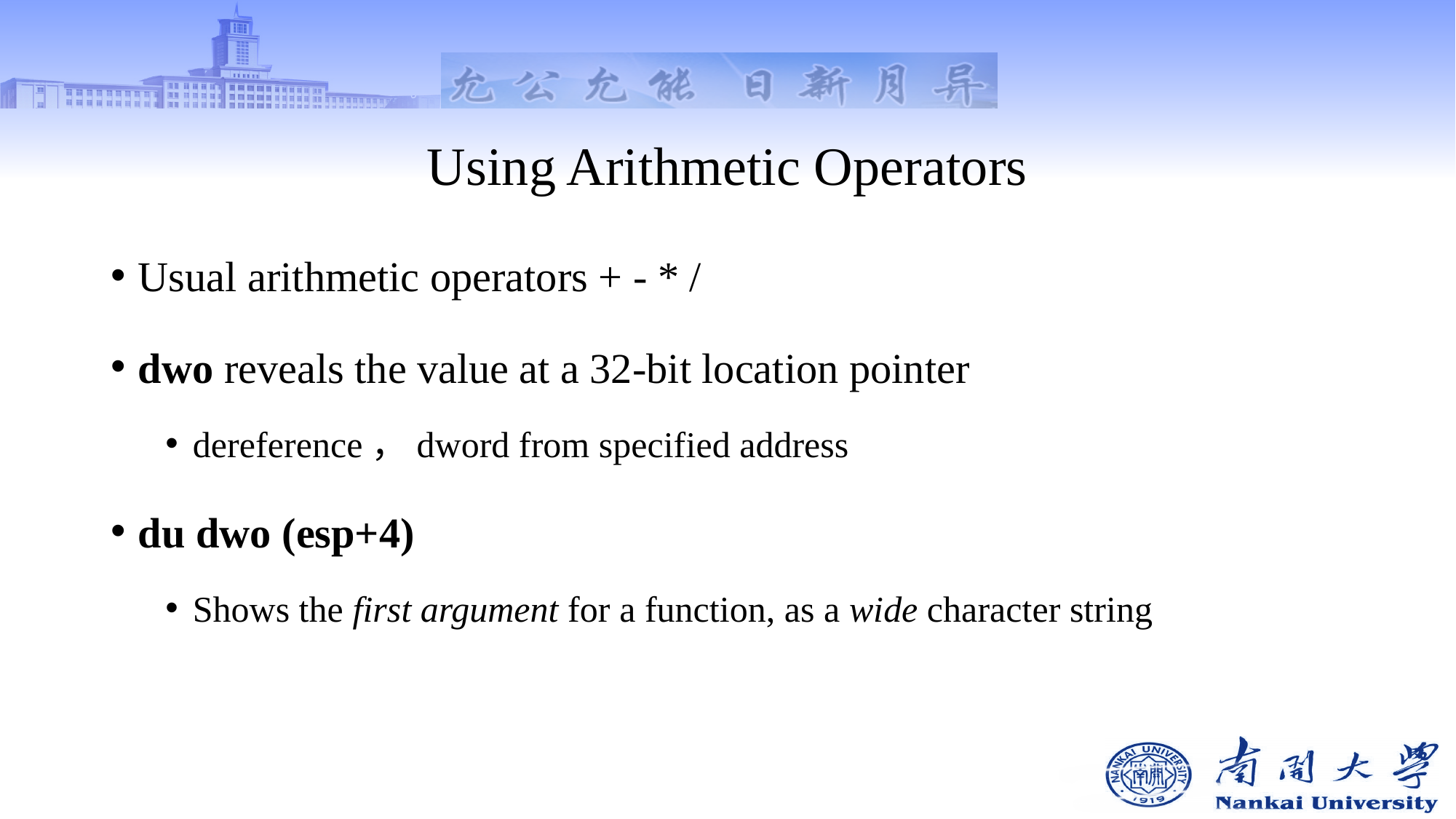

# Using Arithmetic Operators
Usual arithmetic operators + - * /
dwo reveals the value at a 32-bit location pointer
dereference，dword from specified address
du dwo (esp+4)
Shows the first argument for a function, as a wide character string